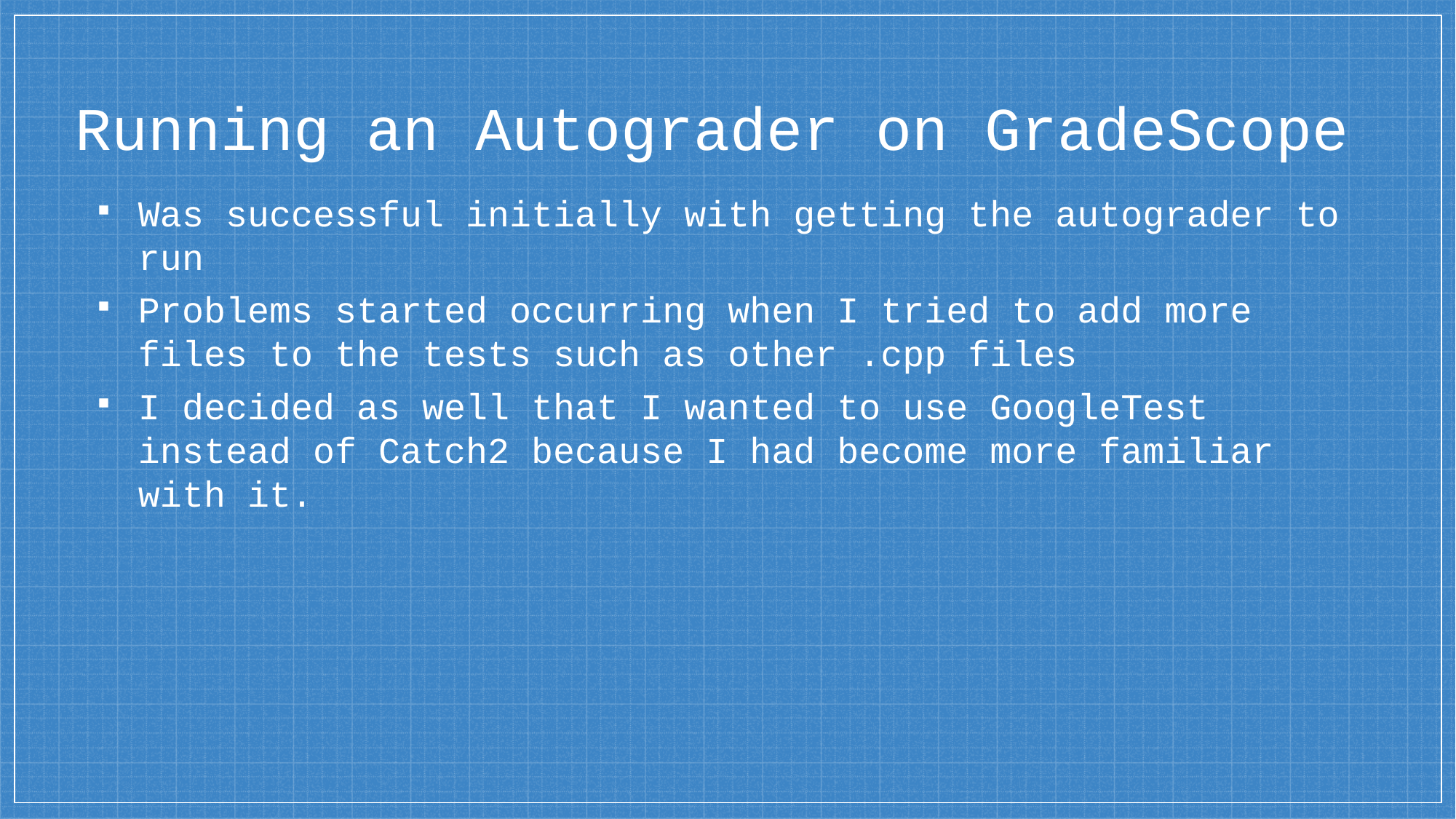

# Running an Autograder on GradeScope
Was successful initially with getting the autograder to run
Problems started occurring when I tried to add more files to the tests such as other .cpp files
I decided as well that I wanted to use GoogleTest instead of Catch2 because I had become more familiar with it.